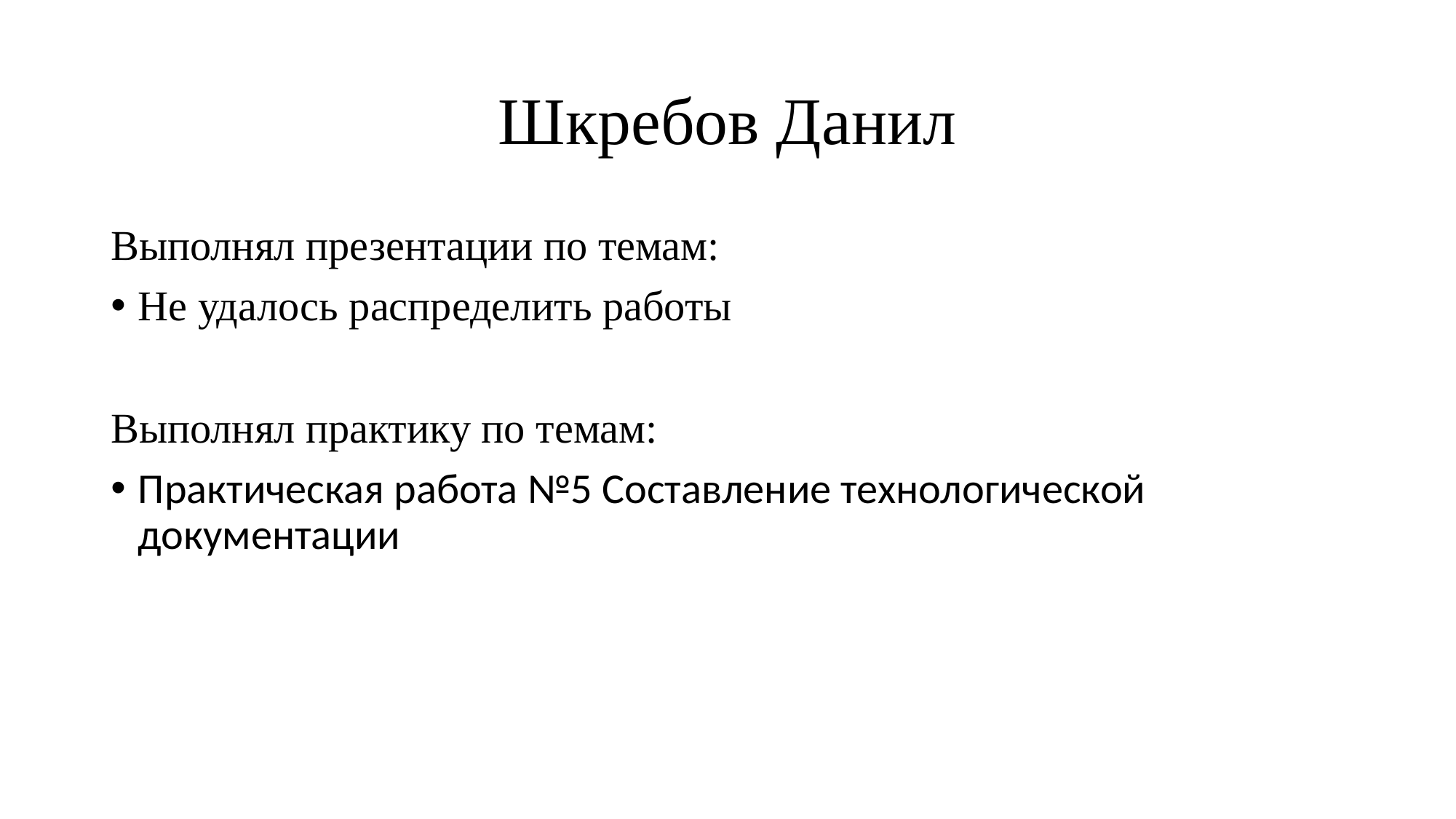

# Шкребов Данил
Выполнял презентации по темам:
Не удалось распределить работы

Выполнял практику по темам:
Практическая работа №5 Составление технологической документации